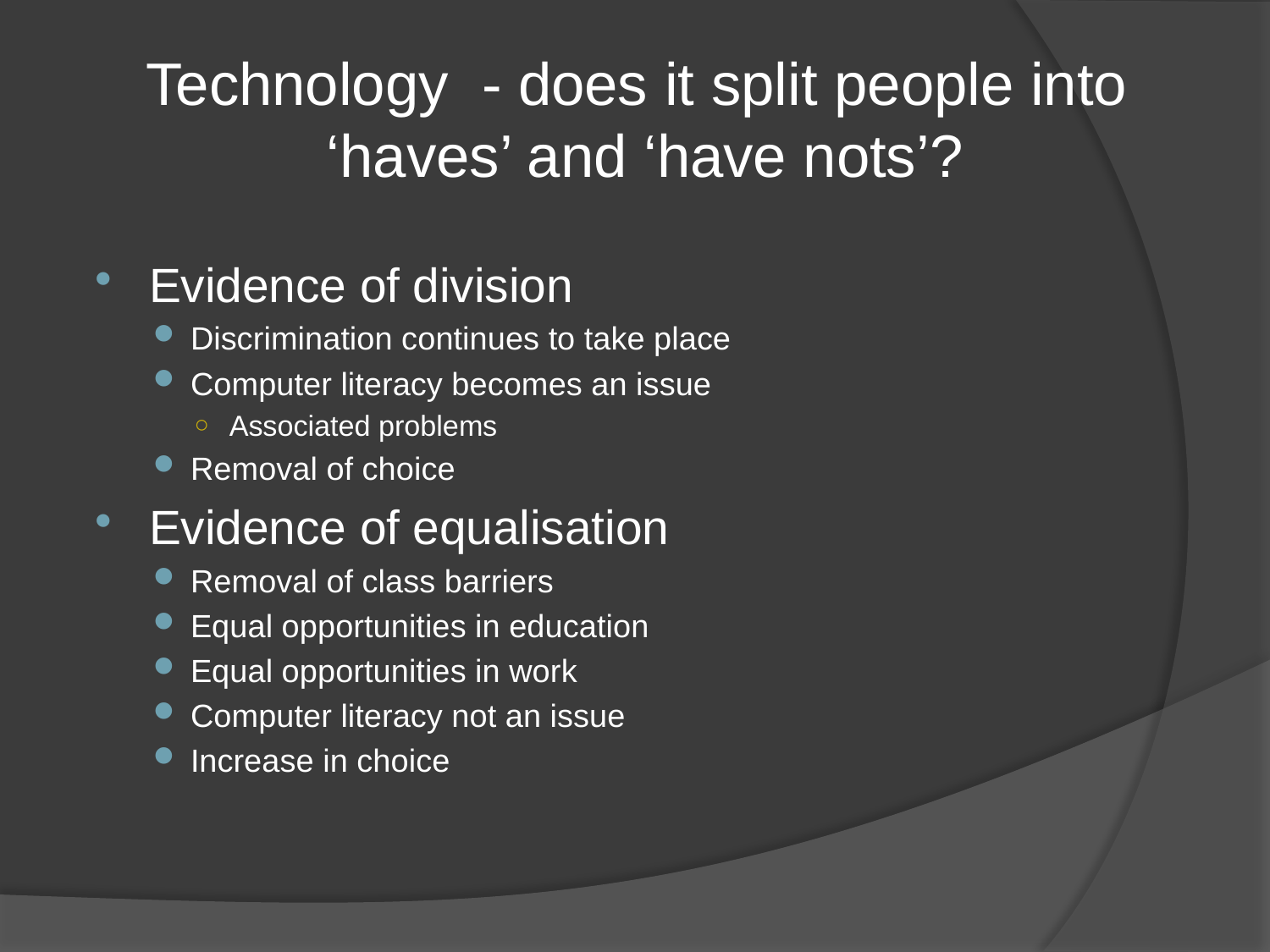

# Technology  - does it split people into ‘haves’ and ‘have nots’?
Evidence of division
Discrimination continues to take place
Computer literacy becomes an issue
Associated problems
Removal of choice
Evidence of equalisation
Removal of class barriers
Equal opportunities in education
Equal opportunities in work
Computer literacy not an issue
Increase in choice